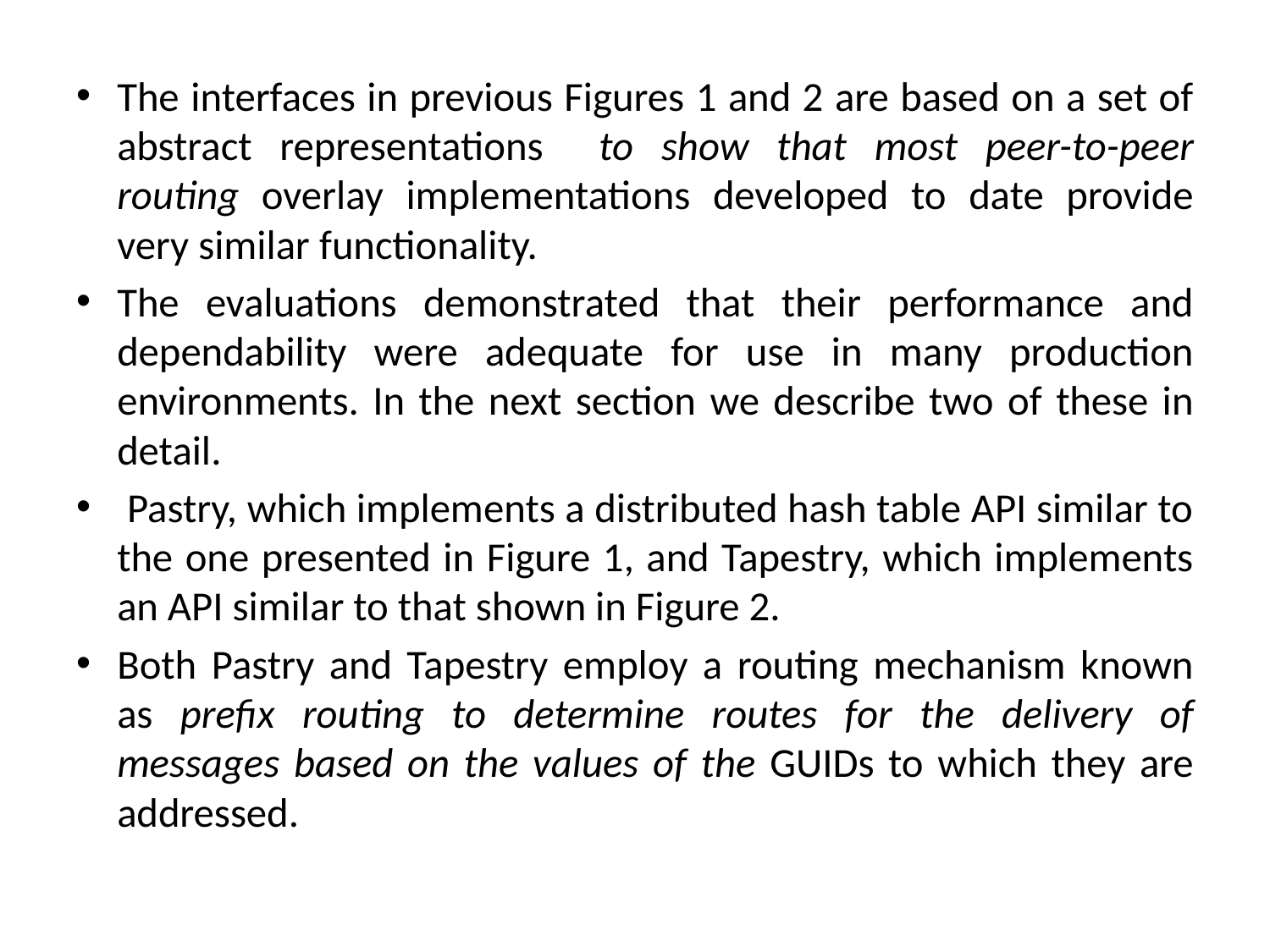

The interfaces in previous Figures 1 and 2 are based on a set of abstract representations  to show that most peer-to-peer routing overlay implementations developed to date provide very similar functionality.
The evaluations demonstrated that their performance and dependability were adequate for use in many production environments. In the next section we describe two of these in detail.
 Pastry, which implements a distributed hash table API similar to the one presented in Figure 1, and Tapestry, which implements an API similar to that shown in Figure 2.
Both Pastry and Tapestry employ a routing mechanism known as prefix routing to determine routes for the delivery of messages based on the values of the GUIDs to which they are addressed.